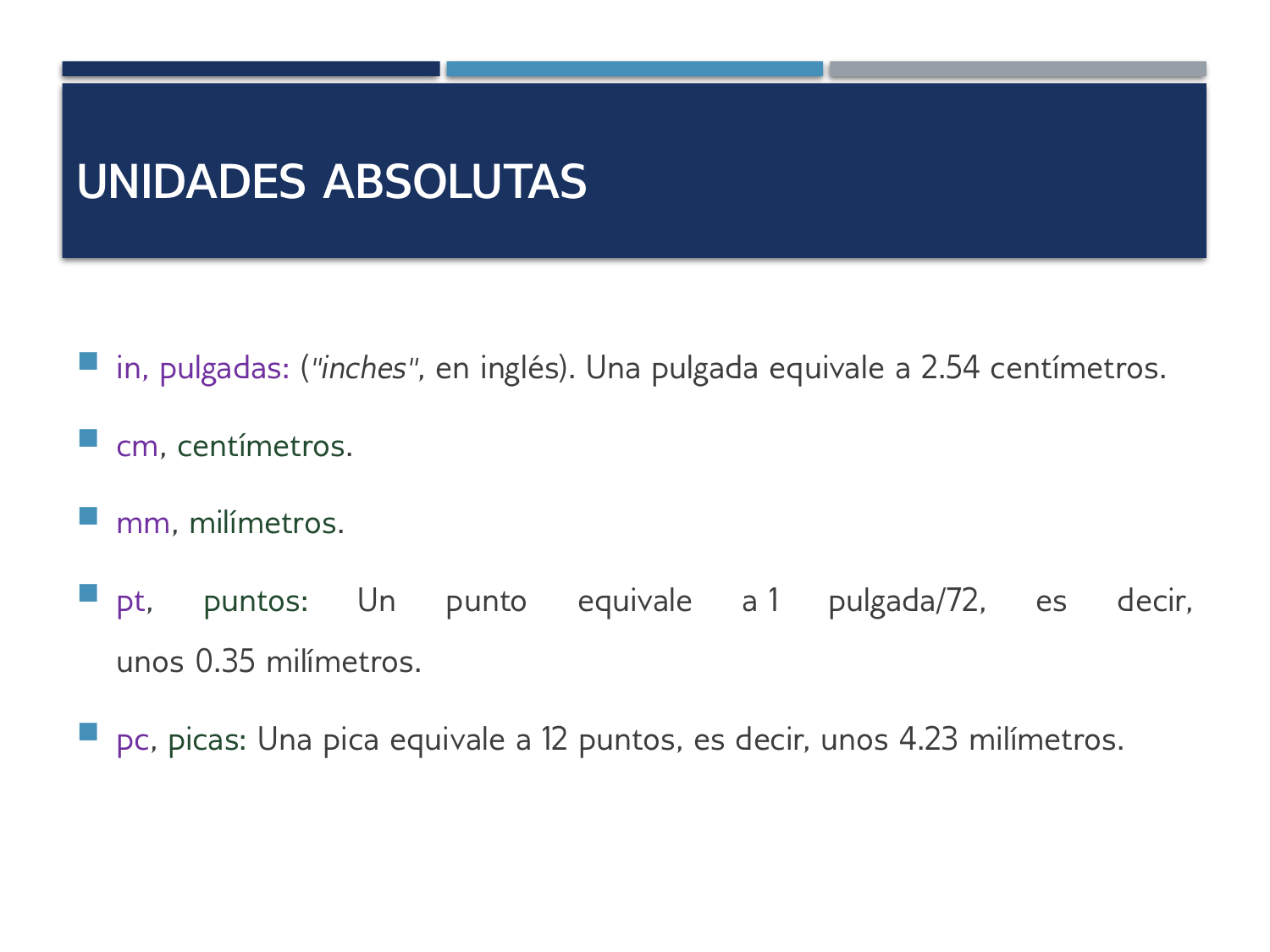

# Unidades absolutas
in, pulgadas: ("inches", en inglés). Una pulgada equivale a 2.54 centímetros.
cm, centímetros.
mm, milímetros.
pt, puntos: Un punto equivale a 1 pulgada/72, es decir, unos 0.35 milímetros.
pc, picas: Una pica equivale a 12 puntos, es decir, unos 4.23 milímetros.